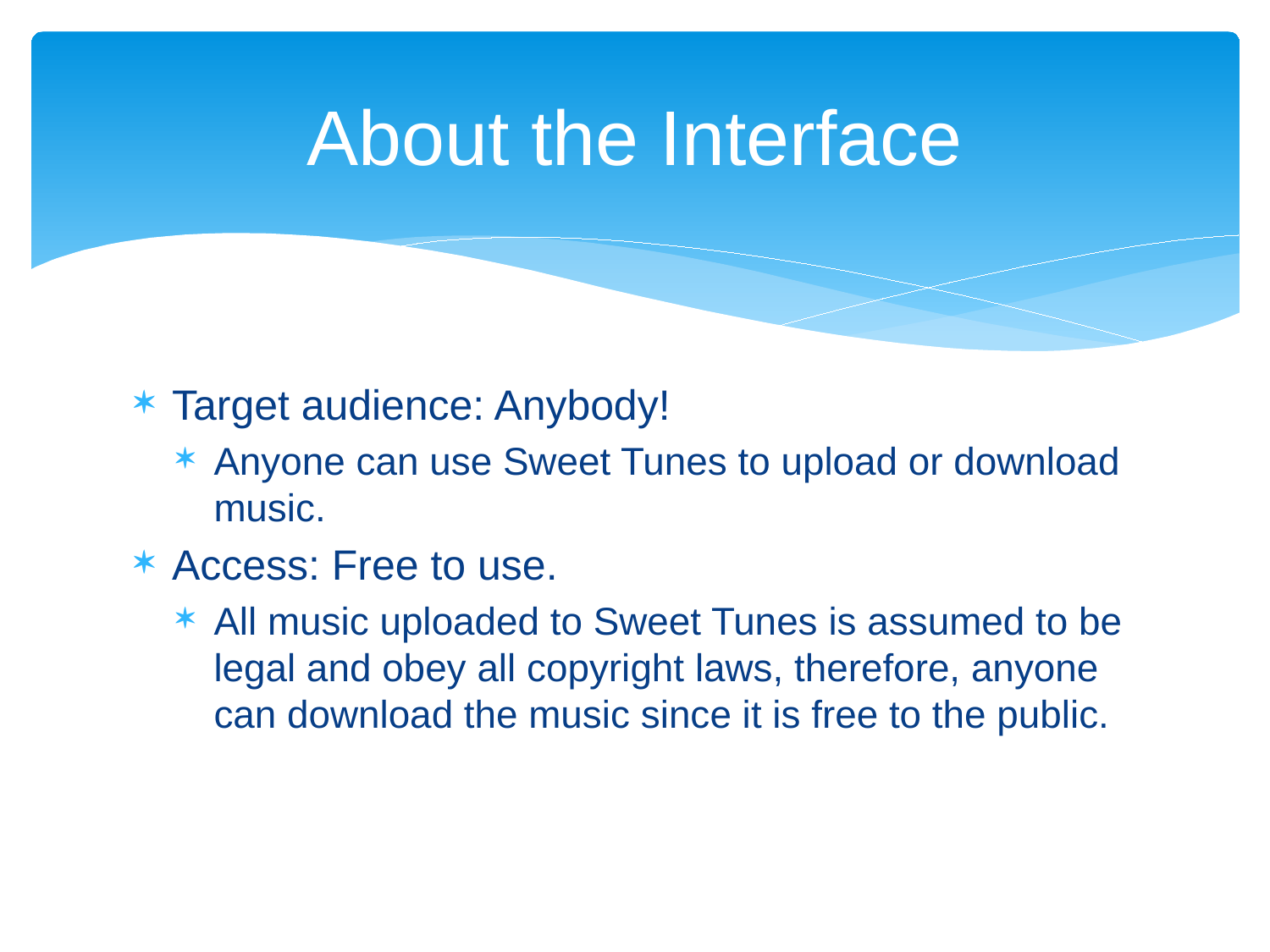

# About the Interface
Target audience: Anybody!
Anyone can use Sweet Tunes to upload or download music.
Access: Free to use.
All music uploaded to Sweet Tunes is assumed to be legal and obey all copyright laws, therefore, anyone can download the music since it is free to the public.